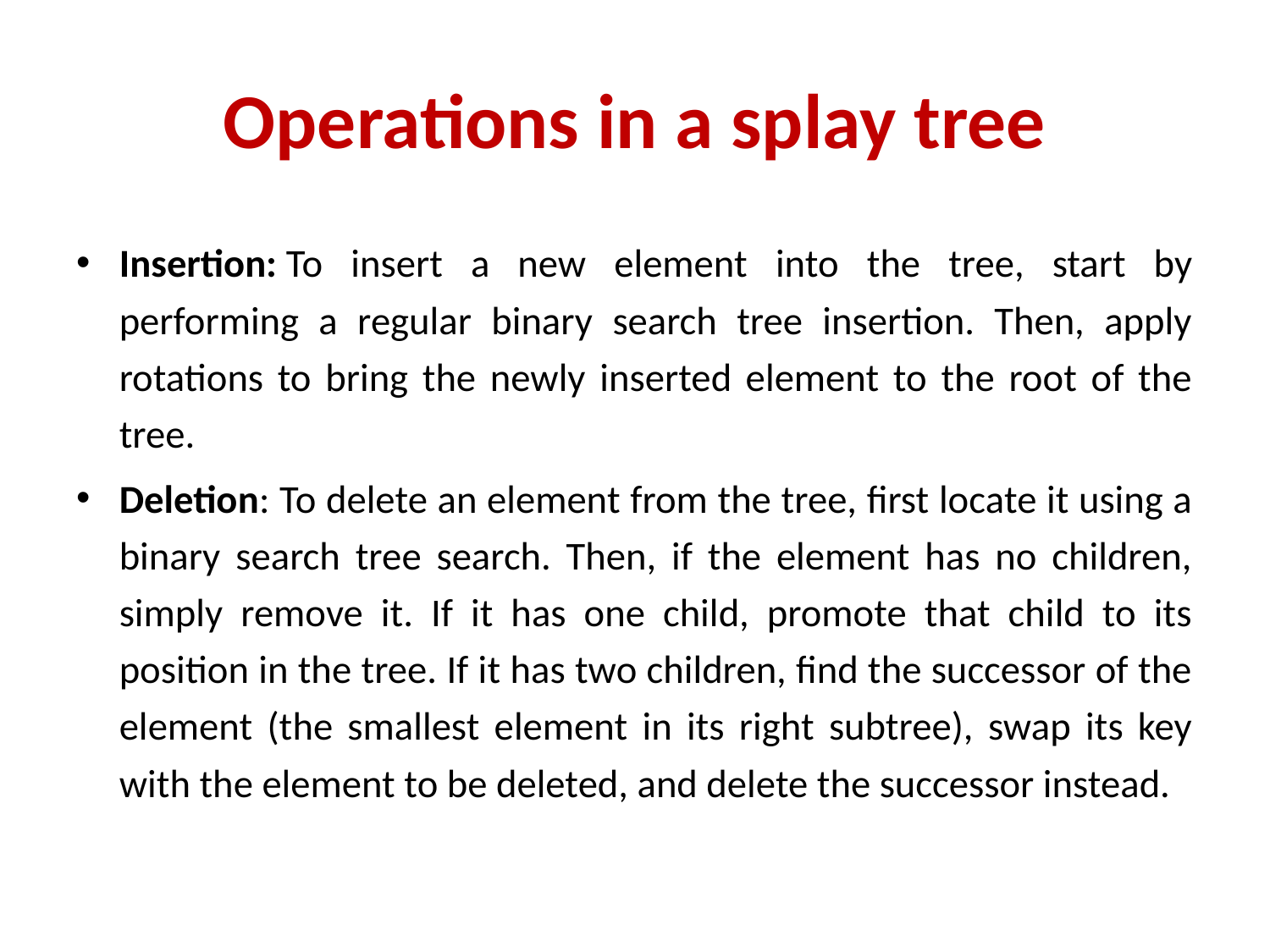

# Operations in a splay tree
Insertion: To insert a new element into the tree, start by performing a regular binary search tree insertion. Then, apply rotations to bring the newly inserted element to the root of the tree.
Deletion: To delete an element from the tree, first locate it using a binary search tree search. Then, if the element has no children, simply remove it. If it has one child, promote that child to its position in the tree. If it has two children, find the successor of the element (the smallest element in its right subtree), swap its key with the element to be deleted, and delete the successor instead.